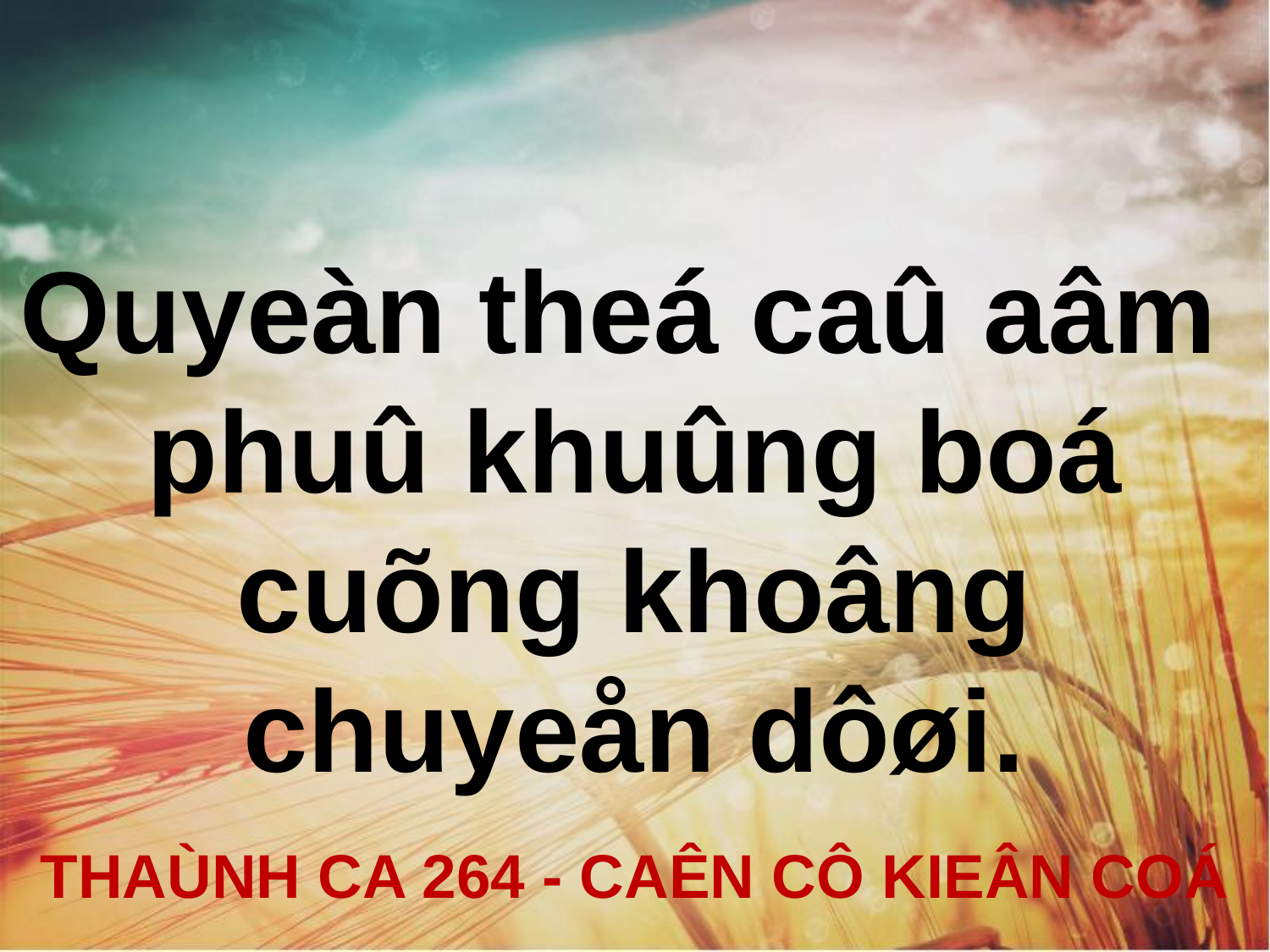

Quyeàn theá caû aâm
phuû khuûng boá cuõng khoâng chuyeån dôøi.
THAÙNH CA 264 - CAÊN CÔ KIEÂN COÁ